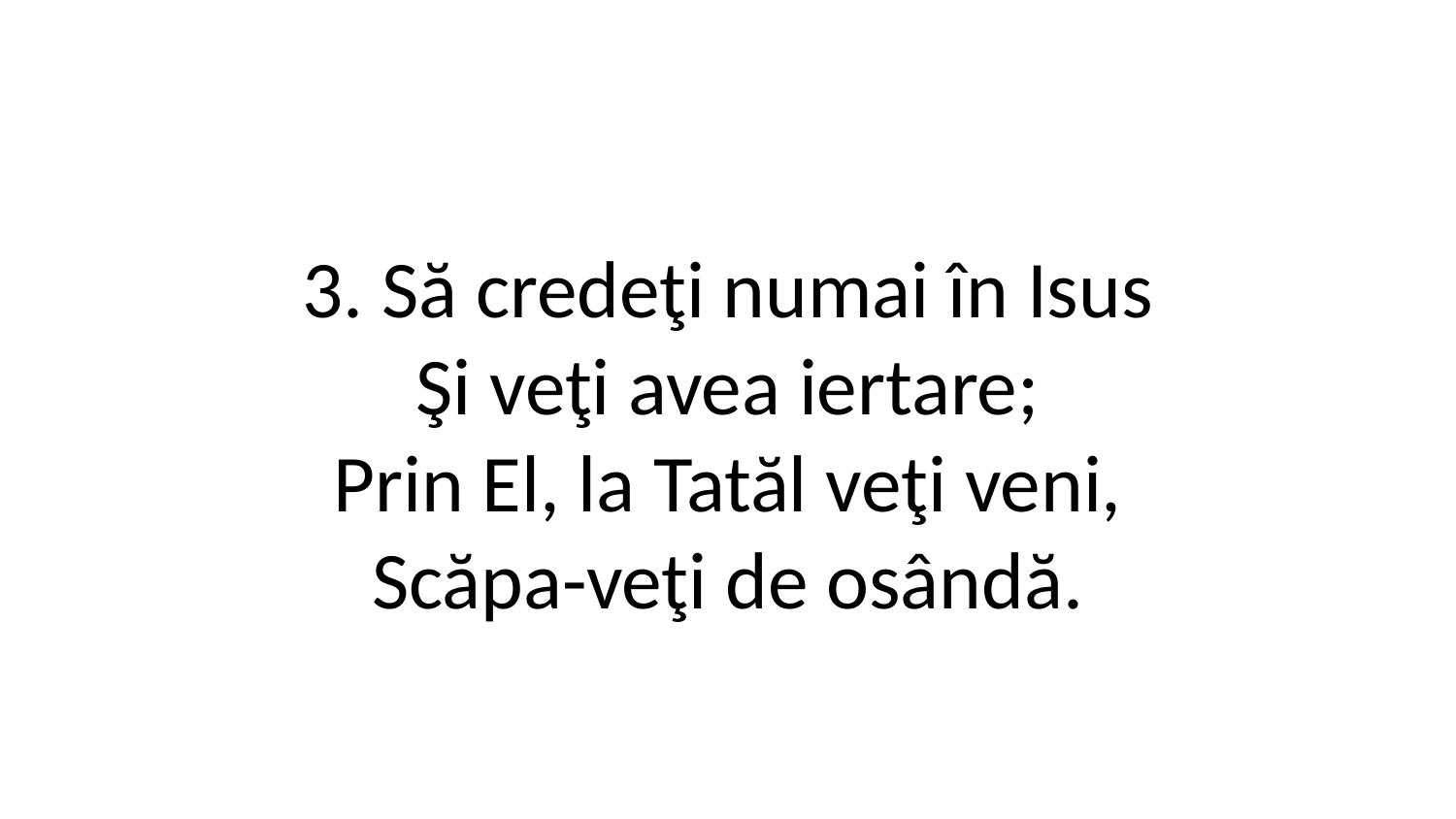

3. Să credeţi numai în Isus
Şi veţi avea iertare;
Prin El, la Tatăl veţi veni,
Scăpa-veţi de osândă.